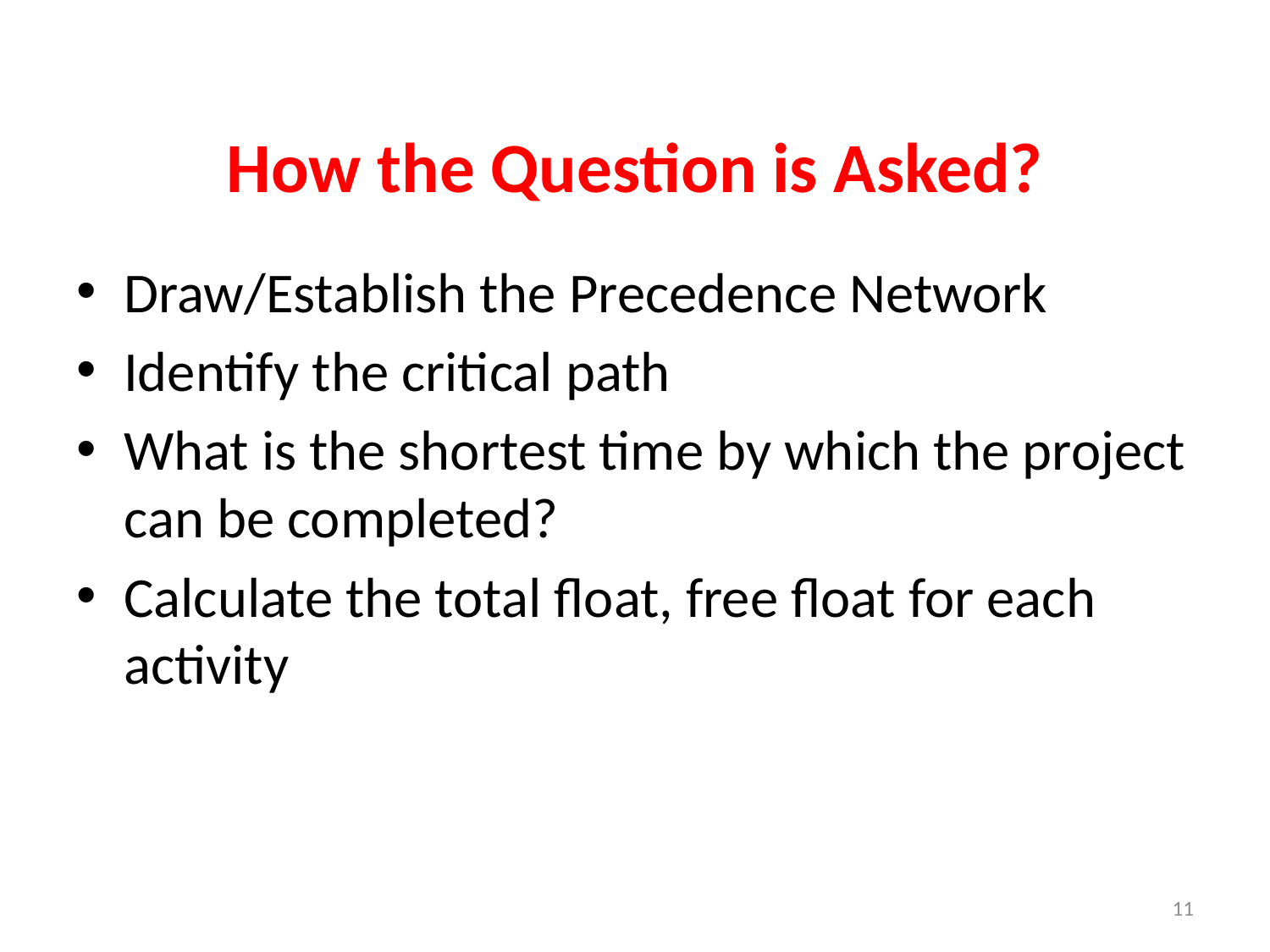

# How the Question is Asked?
Draw/Establish the Precedence Network
Identify the critical path
What is the shortest time by which the project can be completed?
Calculate the total float, free float for each activity

11